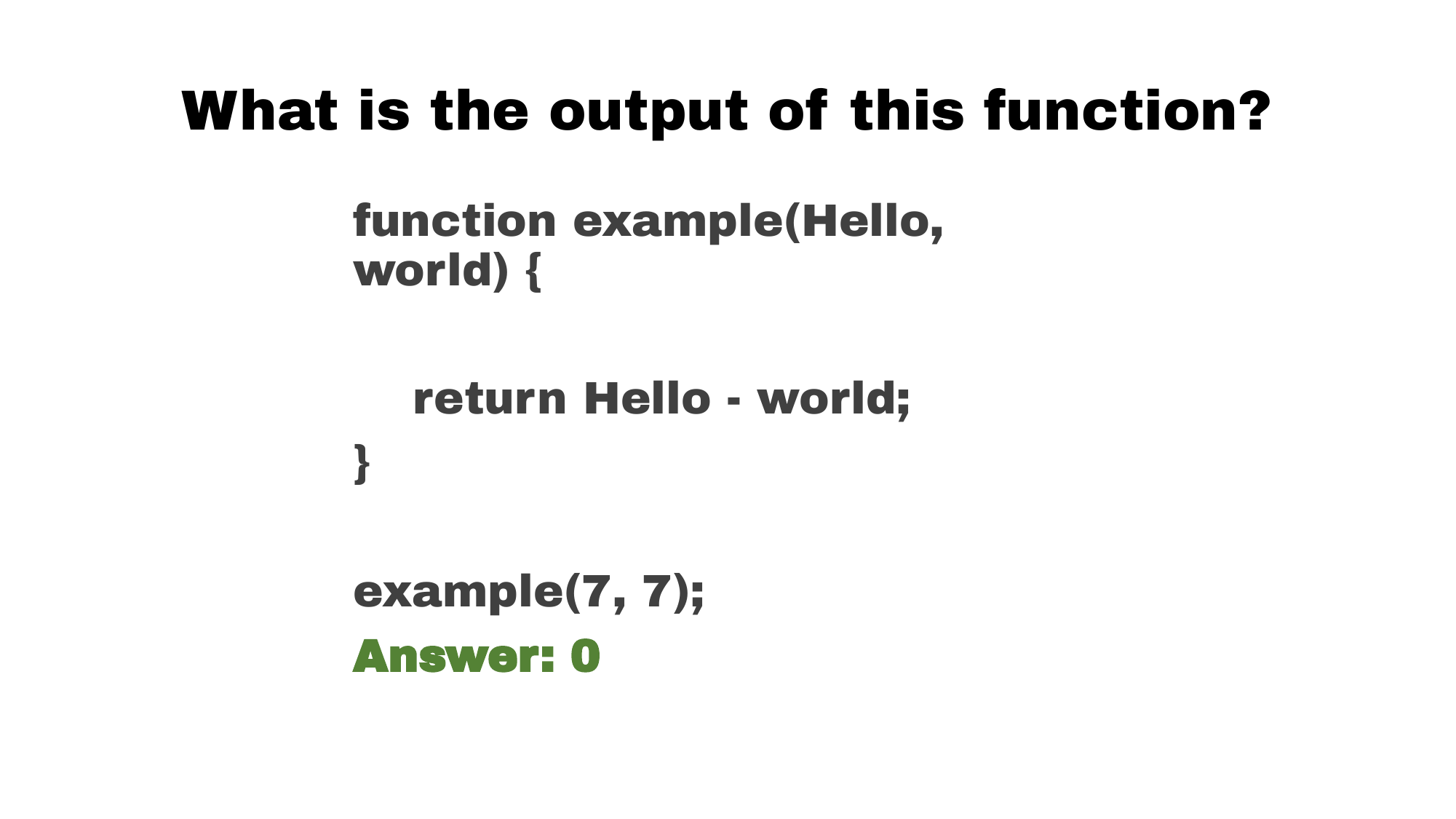

# What is the output of this function?
function example(Hello, world) {

    return Hello - world;
}

example(7, 7);
Answer: 0